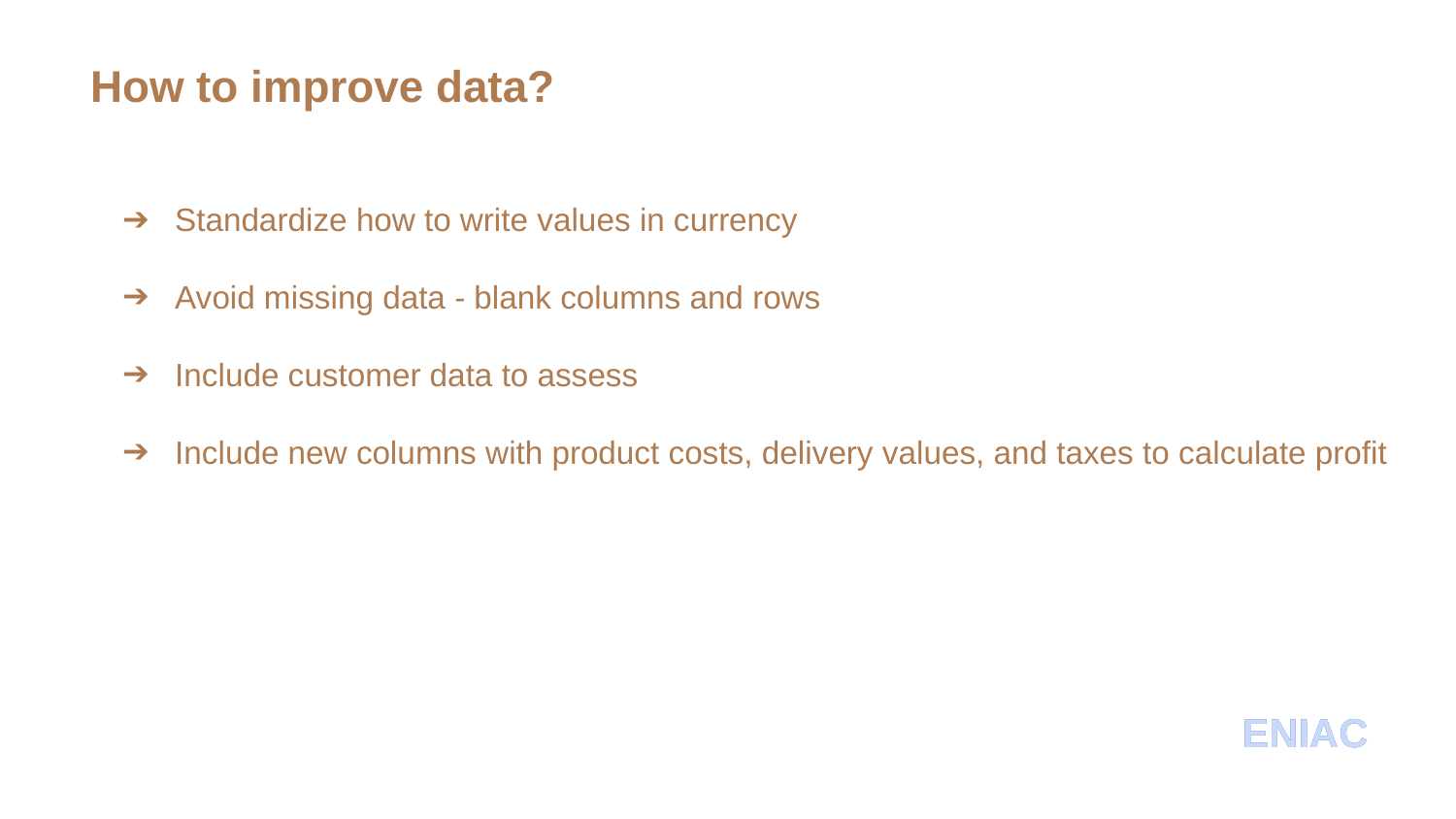

How to improve data?
Standardize how to write values in currency

Avoid missing data - blank columns and rows

Include customer data to assess

Include new columns with product costs, delivery values, and taxes to calculate profit

ENIAC
ENIAC